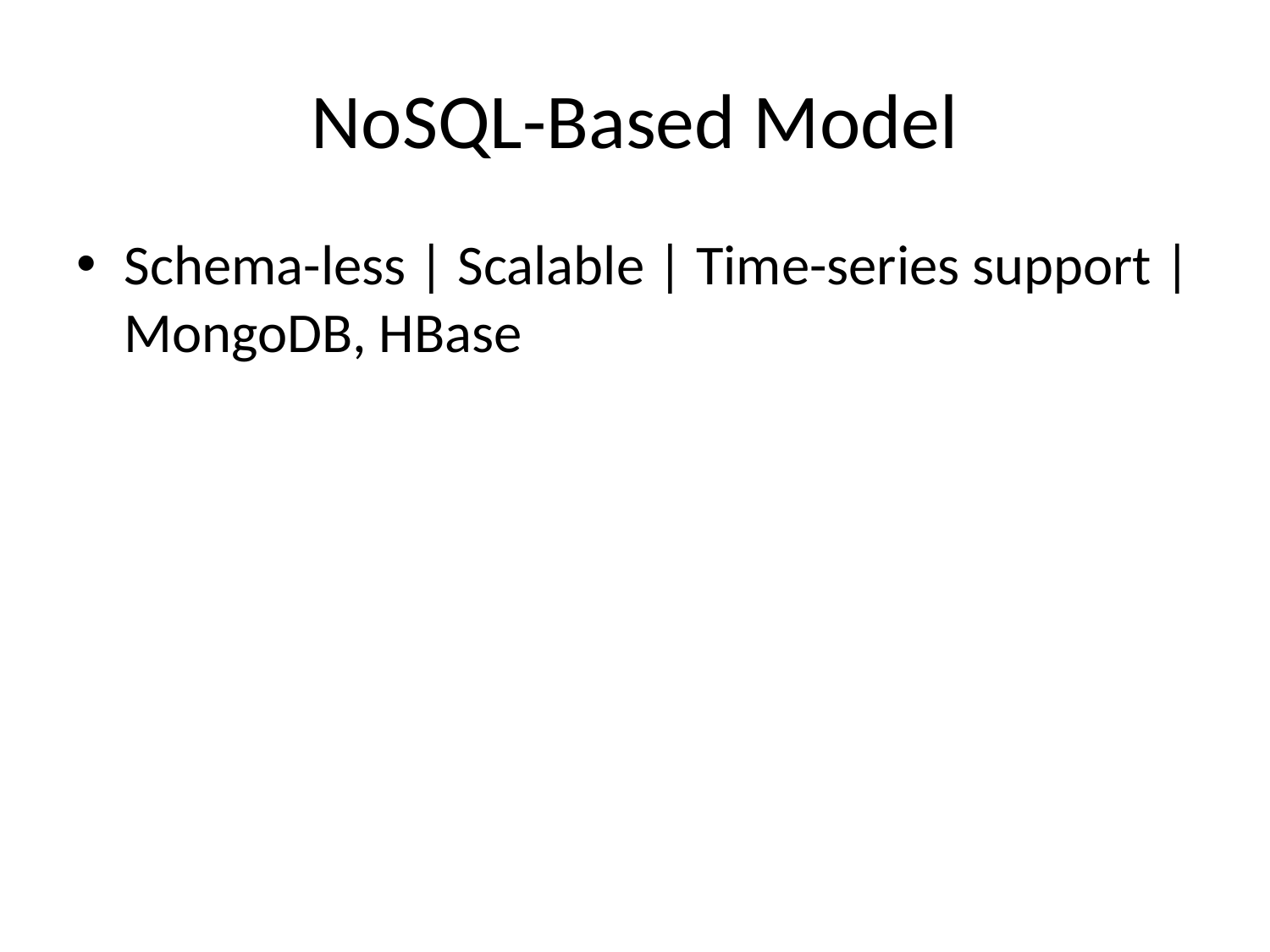

# NoSQL-Based Model
Schema-less | Scalable | Time-series support | MongoDB, HBase